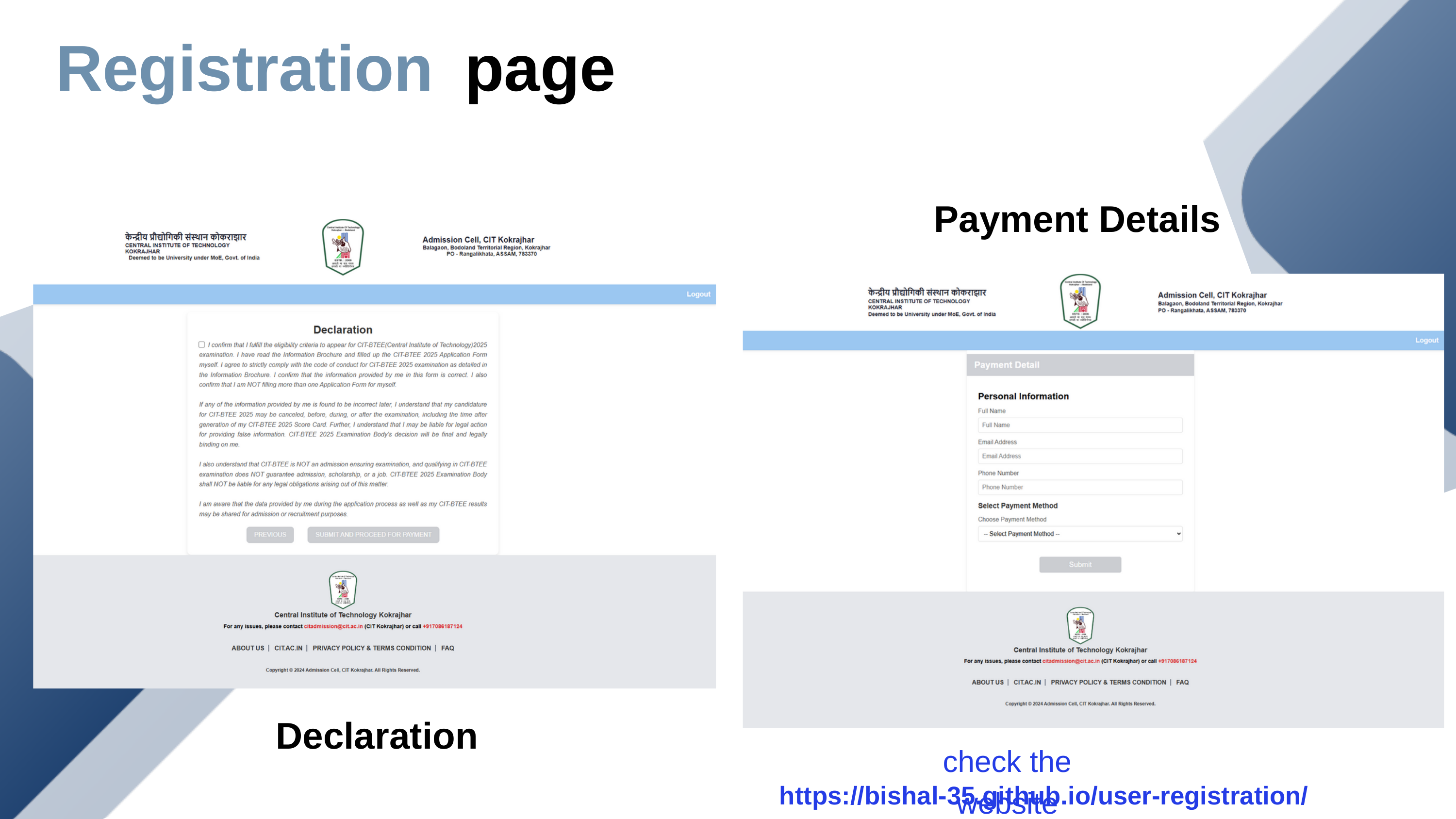

Registration
page
Payment Details

Declaration

check the website
https://bishal-35.github.io/user-registration/